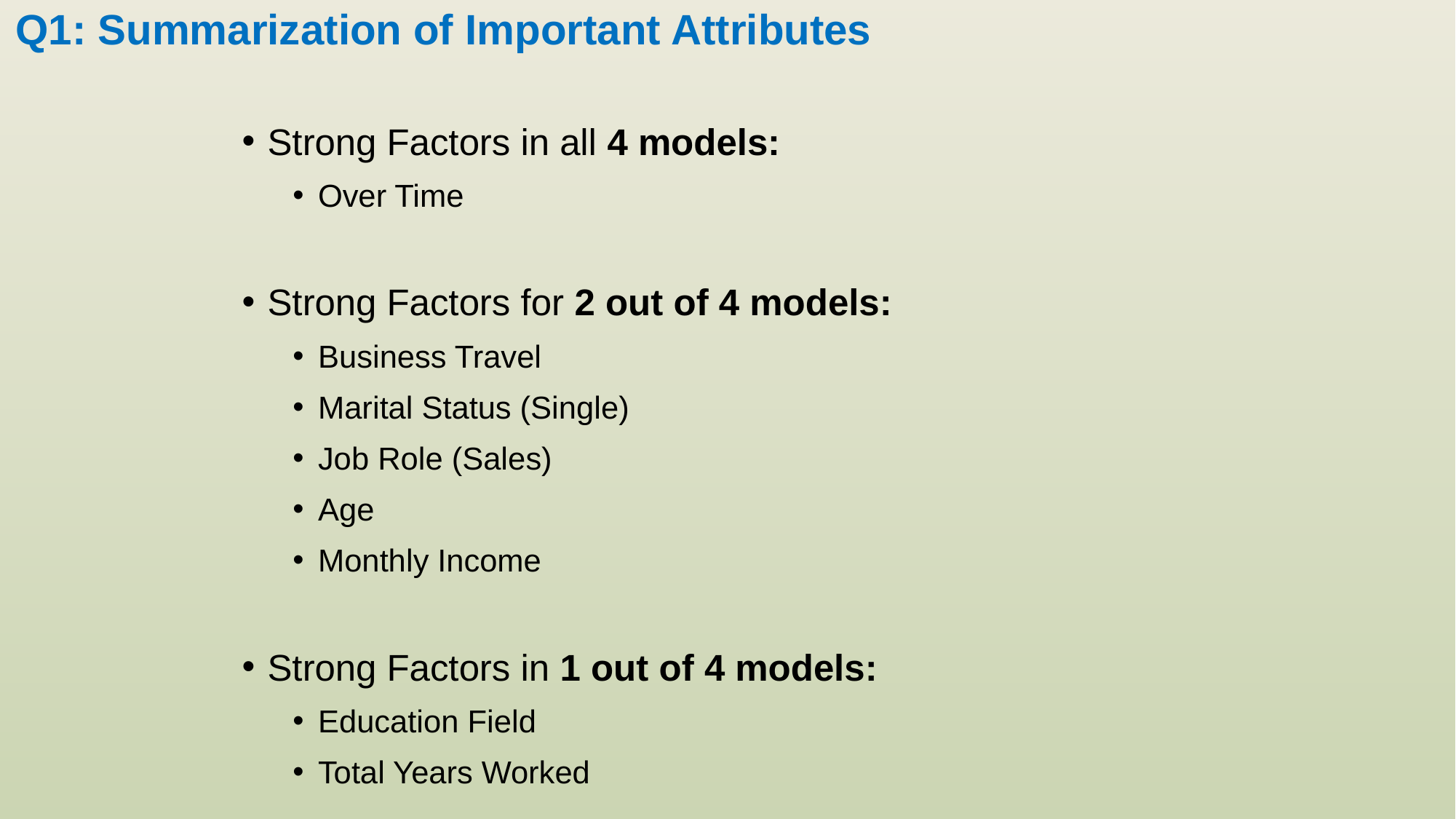

Q1: Summarization of Important Attributes
Strong Factors in all 4 models:
Over Time
Strong Factors for 2 out of 4 models:
Business Travel
Marital Status (Single)
Job Role (Sales)
Age
Monthly Income
Strong Factors in 1 out of 4 models:
Education Field
Total Years Worked